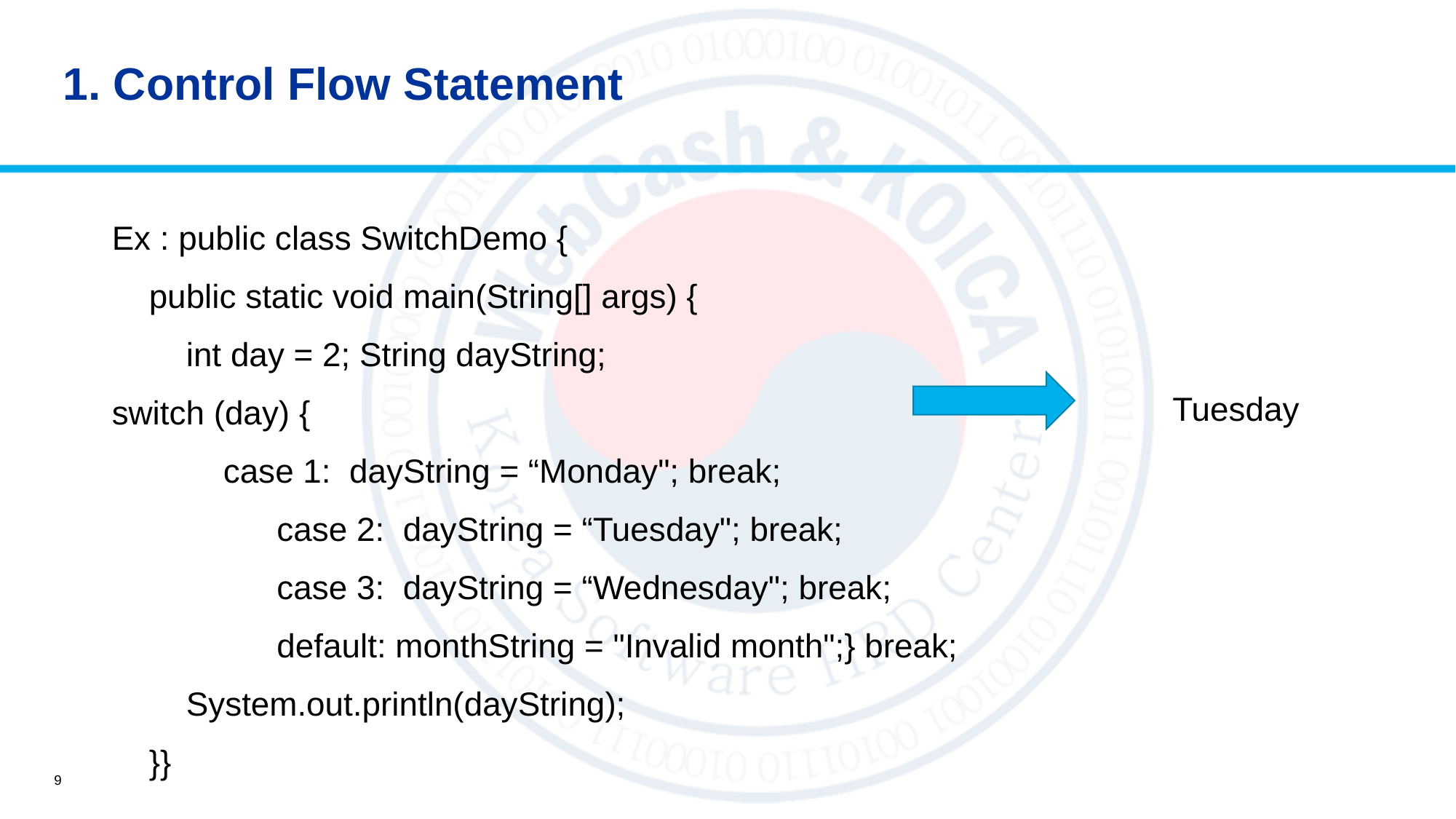

# 1. Control Flow Statement
Ex : public class SwitchDemo {
    public static void main(String[] args) {
        int day = 2; String dayString;
switch (day) {
            case 1:  dayString = “Monday"; break;
	      case 2:  dayString = “Tuesday"; break;
	      case 3:  dayString = “Wednesday"; break;
	      default: monthString = "Invalid month";} break;
        System.out.println(dayString);
    }}

Tuesday
9